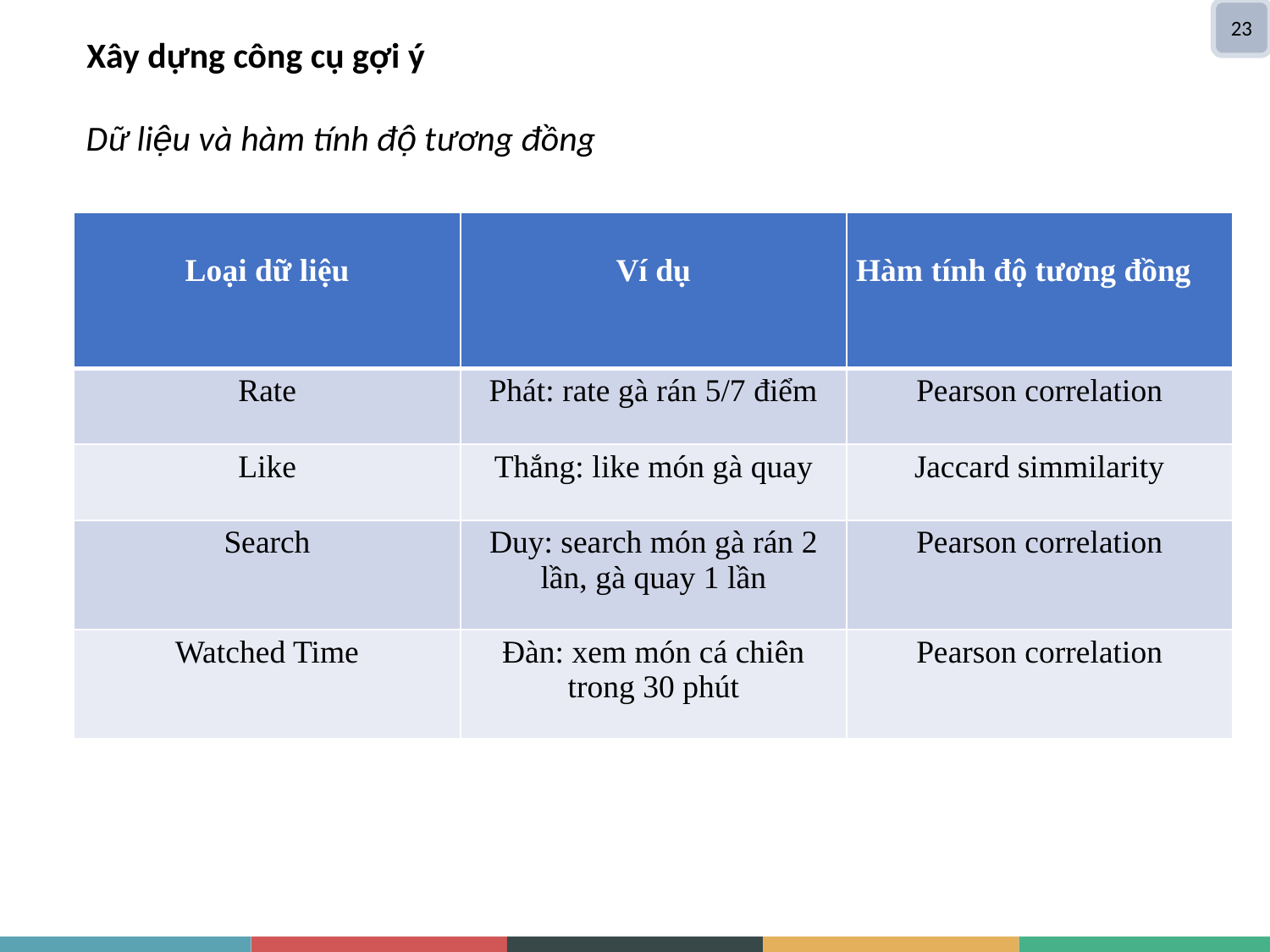

23
Xây dựng công cụ gợi ý
Dữ liệu và hàm tính độ tương đồng
| Loại dữ liệu | Ví dụ | Hàm tính độ tương đồng |
| --- | --- | --- |
| Rate | Phát: rate gà rán 5/7 điểm | Pearson correlation |
| Like | Thắng: like món gà quay | Jaccard simmilarity |
| Search | Duy: search món gà rán 2 lần, gà quay 1 lần | Pearson correlation |
| Watched Time | Đàn: xem món cá chiên trong 30 phút | Pearson correlation |